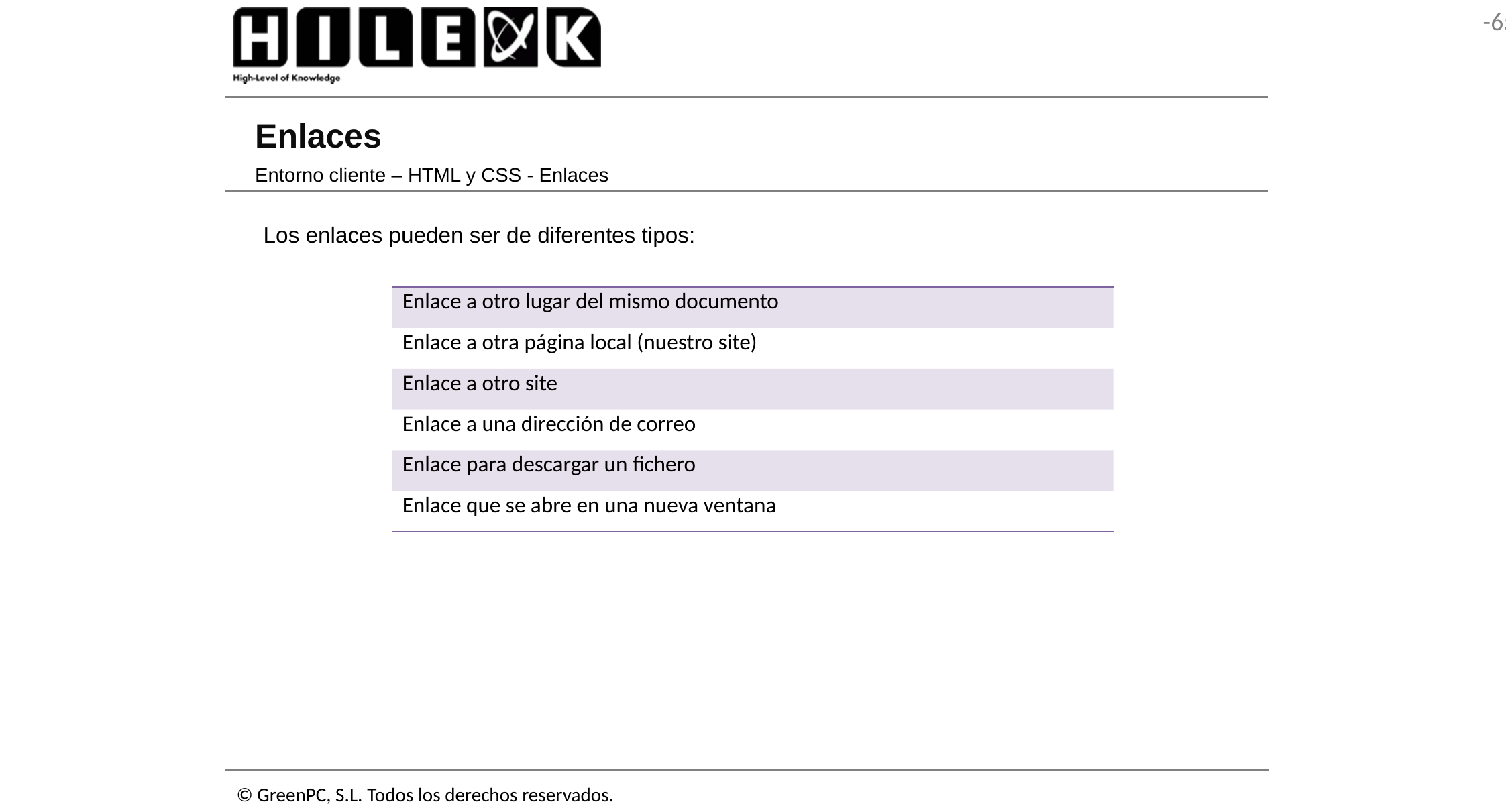

# Enlaces
Entorno cliente – HTML y CSS - Enlaces

Los enlaces pueden ser de diferentes tipos:
| Enlace a otro lugar del mismo documento |
| --- |
| Enlace a otra página local (nuestro site) |
| Enlace a otro site |
| Enlace a una dirección de correo |
| Enlace para descargar un fichero |
| Enlace que se abre en una nueva ventana |